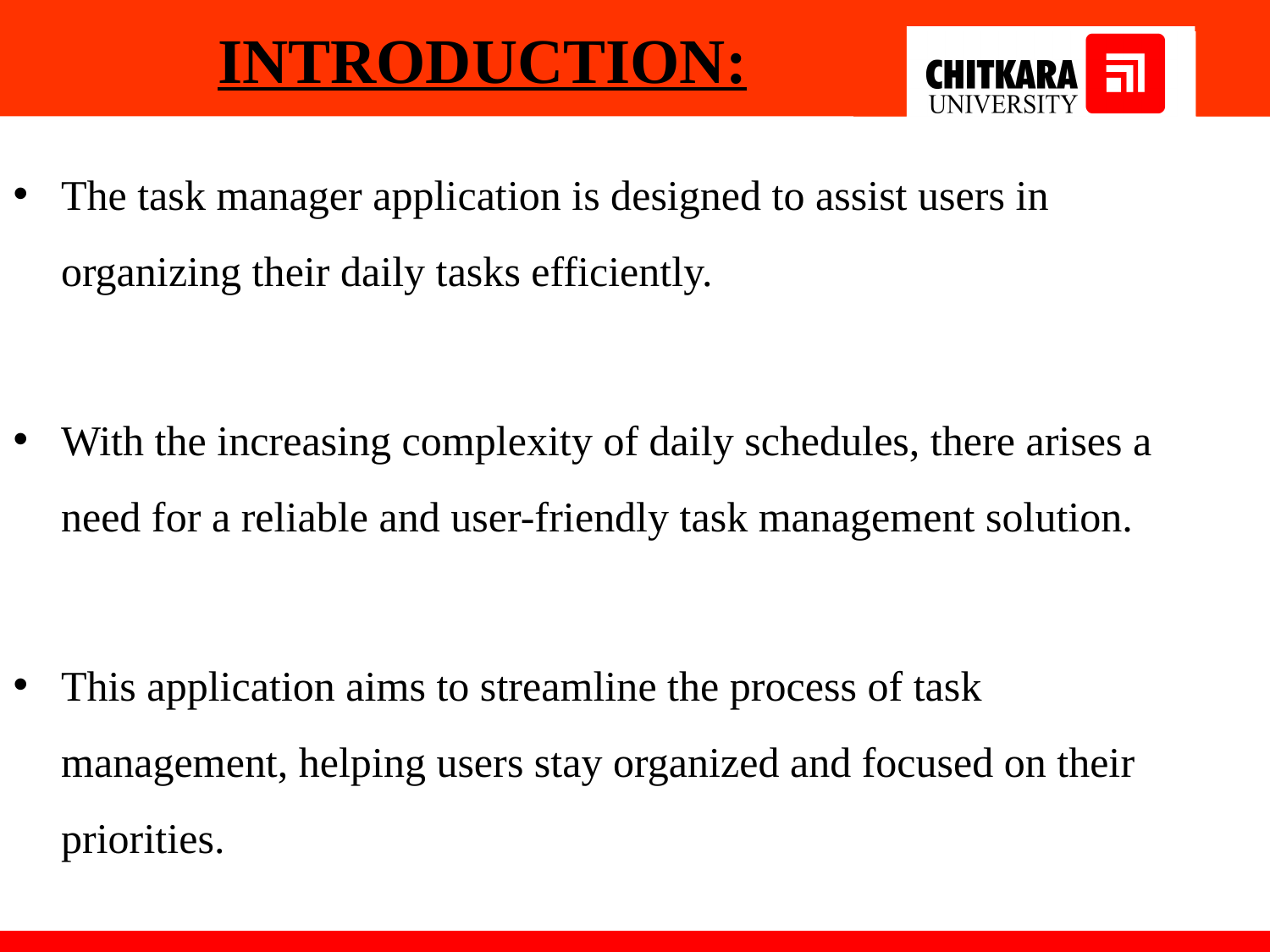

# INTRODUCTION:
The task manager application is designed to assist users in organizing their daily tasks efficiently.

With the increasing complexity of daily schedules, there arises a need for a reliable and user-friendly task management solution.

This application aims to streamline the process of task management, helping users stay organized and focused on their priorities.